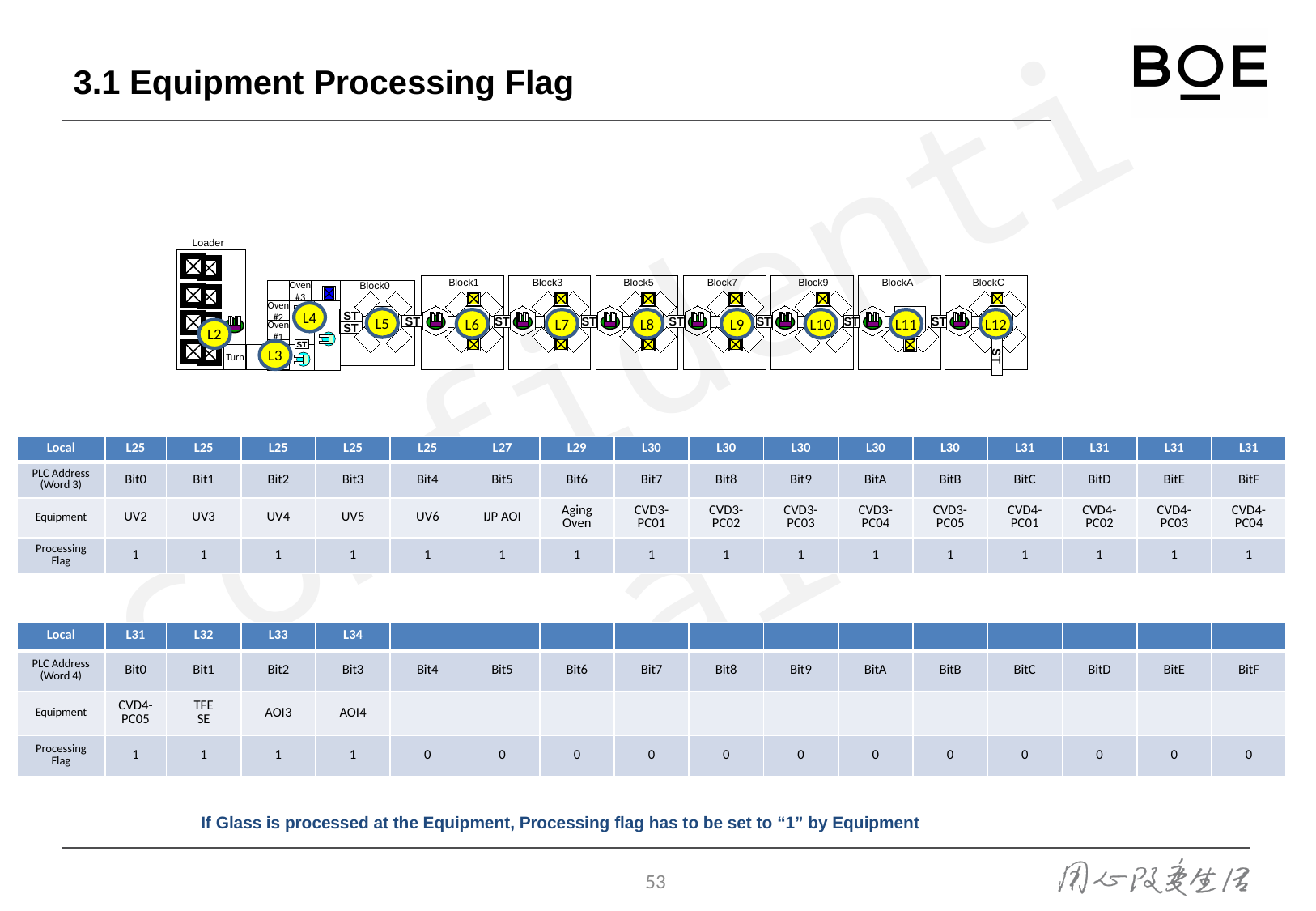

# 3.1 Equipment Processing Flag
L4
L5
L6
L7
L8
L9
L10
L11
L12
L2
L3
| Local | L25 | L25 | L25 | L25 | L25 | L27 | L29 | L30 | L30 | L30 | L30 | L30 | L31 | L31 | L31 | L31 |
| --- | --- | --- | --- | --- | --- | --- | --- | --- | --- | --- | --- | --- | --- | --- | --- | --- |
| PLC Address (Word 3) | Bit0 | Bit1 | Bit2 | Bit3 | Bit4 | Bit5 | Bit6 | Bit7 | Bit8 | Bit9 | BitA | BitB | BitC | BitD | BitE | BitF |
| Equipment | UV2 | UV3 | UV4 | UV5 | UV6 | IJP AOI | Aging Oven | CVD3-PC01 | CVD3-PC02 | CVD3-PC03 | CVD3-PC04 | CVD3-PC05 | CVD4-PC01 | CVD4-PC02 | CVD4-PC03 | CVD4-PC04 |
| Processing Flag | 1 | 1 | 1 | 1 | 1 | 1 | 1 | 1 | 1 | 1 | 1 | 1 | 1 | 1 | 1 | 1 |
| Local | L31 | L32 | L33 | L34 |  |  |  |  |  |  |  |  |  |  |  |  |
| --- | --- | --- | --- | --- | --- | --- | --- | --- | --- | --- | --- | --- | --- | --- | --- | --- |
| PLC Address (Word 4) | Bit0 | Bit1 | Bit2 | Bit3 | Bit4 | Bit5 | Bit6 | Bit7 | Bit8 | Bit9 | BitA | BitB | BitC | BitD | BitE | BitF |
| Equipment | CVD4-PC05 | TFE SE | AOI3 | AOI4 |  |  |  |  |  |  |  |  |  |  |  |  |
| Processing Flag | 1 | 1 | 1 | 1 | 0 | 0 | 0 | 0 | 0 | 0 | 0 | 0 | 0 | 0 | 0 | 0 |
If Glass is processed at the Equipment, Processing flag has to be set to “1” by Equipment